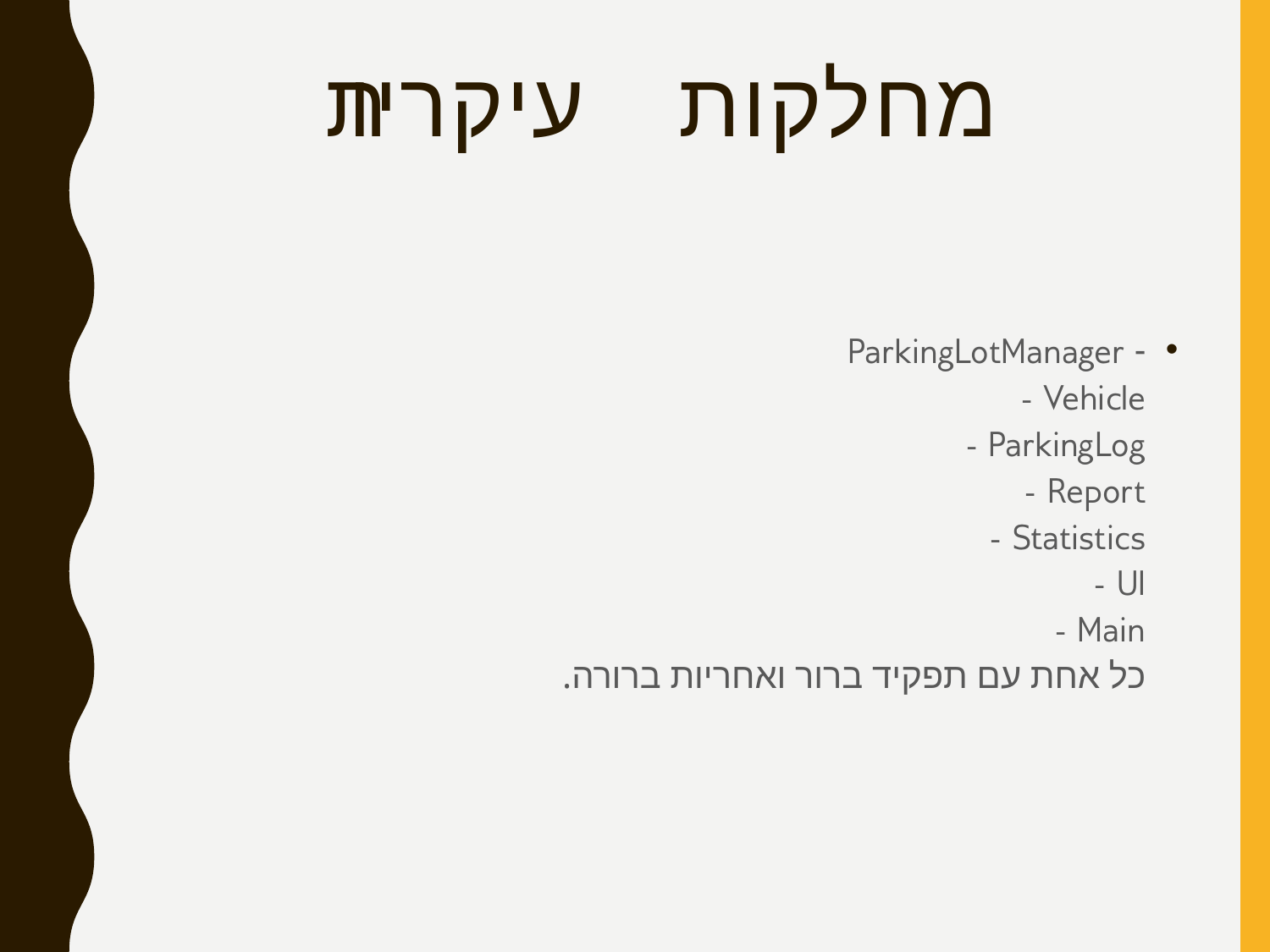

# מחלקות עיקריות 📂
- ParkingLotManager
- Vehicle
- ParkingLog
- Report
- Statistics
- UI
- Main
כל אחת עם תפקיד ברור ואחריות ברורה.